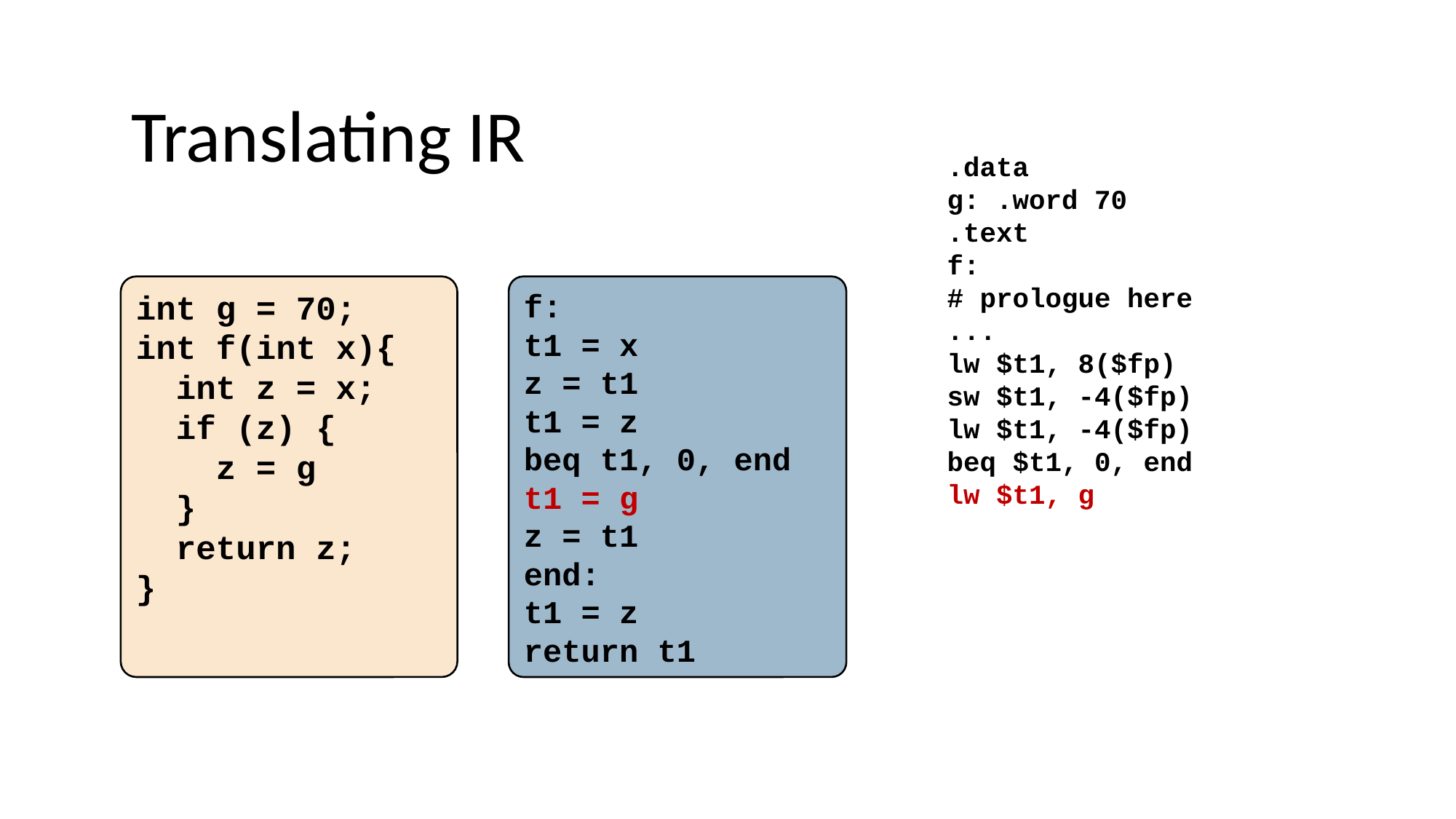

Translating IR
.data
g: .word 70
.text
f:
# prologue here
...
lw $t1, 8($fp)
sw $t1, -4($fp)
lw $t1, -4($fp)
beq $t1, 0, end
lw $t1, g
int g = 70;
int f(int x){
  int z = x;
  if (z) {
    z = g
  }
  return z;
}
f:
t1 = x
z = t1
t1 = z
beq t1, 0, end
t1 = g
z = t1
end:
t1 = z
return t1